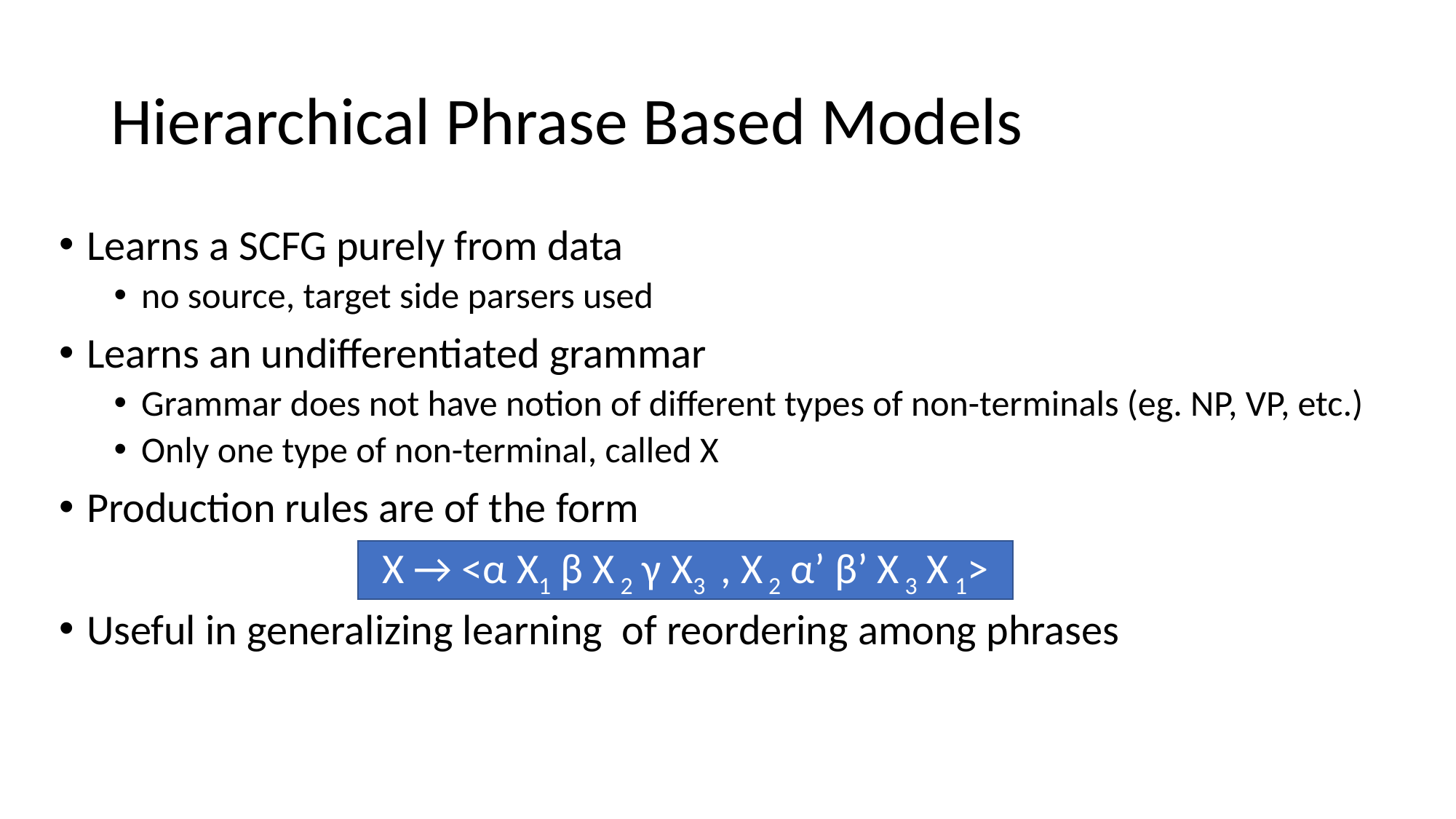

# Hierarchical Phrase Based Models
Learns a SCFG purely from data
no source, target side parsers used
Learns an undifferentiated grammar
Grammar does not have notion of different types of non-terminals (eg. NP, VP, etc.)
Only one type of non-terminal, called X
Production rules are of the form

Useful in generalizing learning  of reordering among phrases
X → <α X1 β X 2 γ X3  , X 2 α’ β’ X 3 X 1>